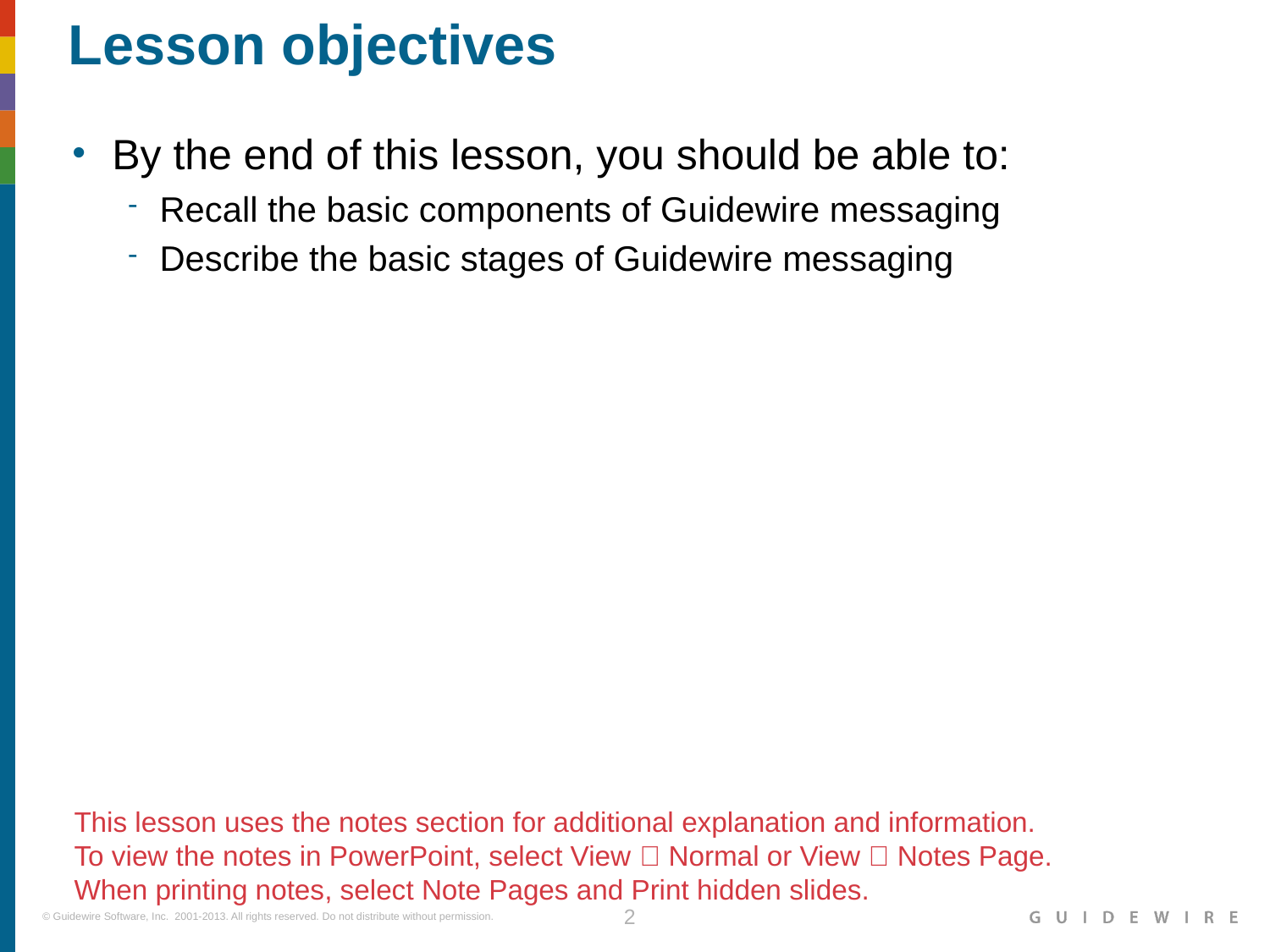

Recall the basic components of Guidewire messaging
Describe the basic stages of Guidewire messaging